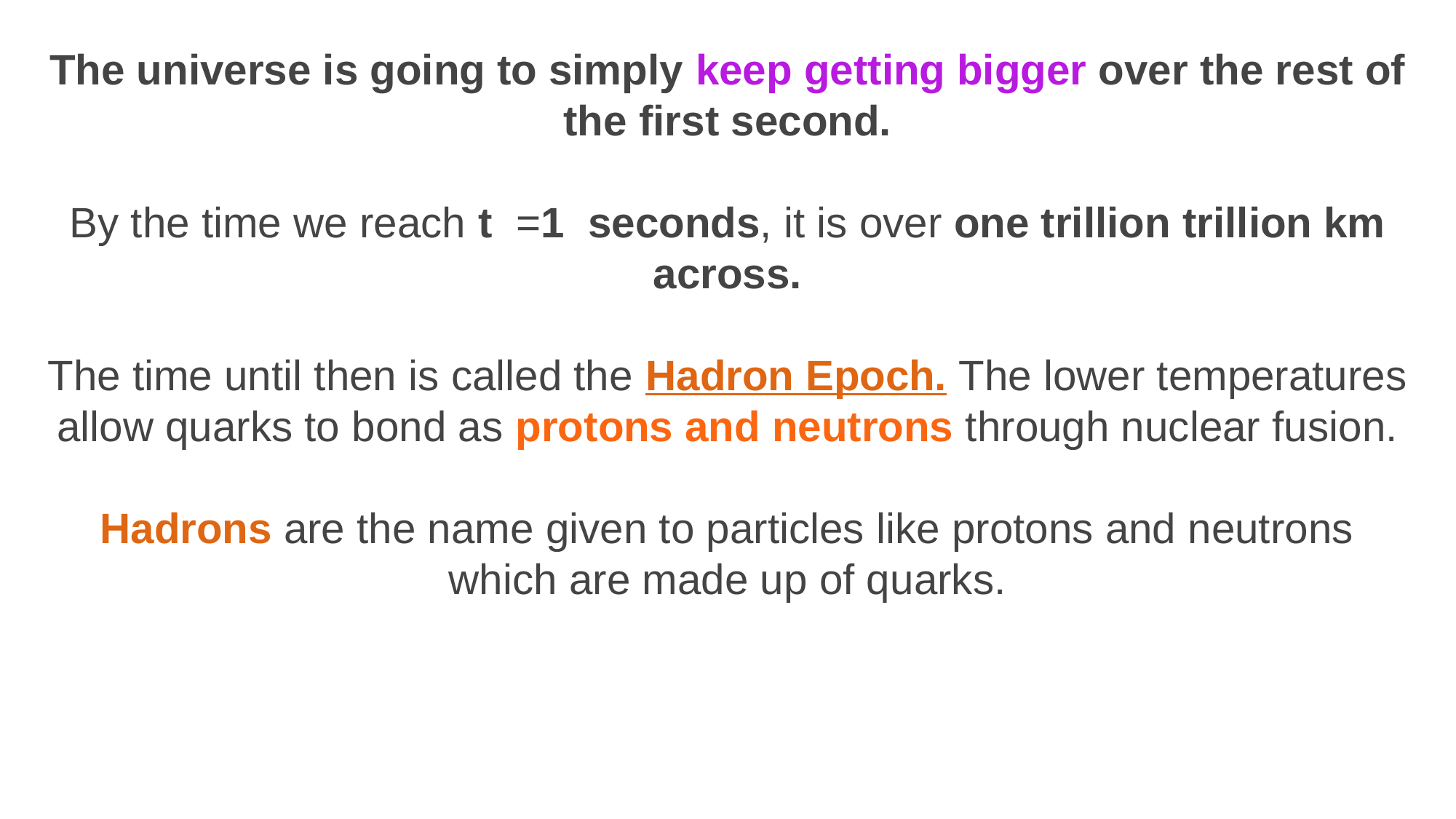

The universe is going to simply keep getting bigger over the rest of the first second.

By the time we reach t  =1  seconds, it is over one trillion trillion km across.

The time until then is called the Hadron Epoch. The lower temperatures allow quarks to bond as protons and neutrons through nuclear fusion.

Hadrons are the name given to particles like protons and neutrons which are made up of quarks.